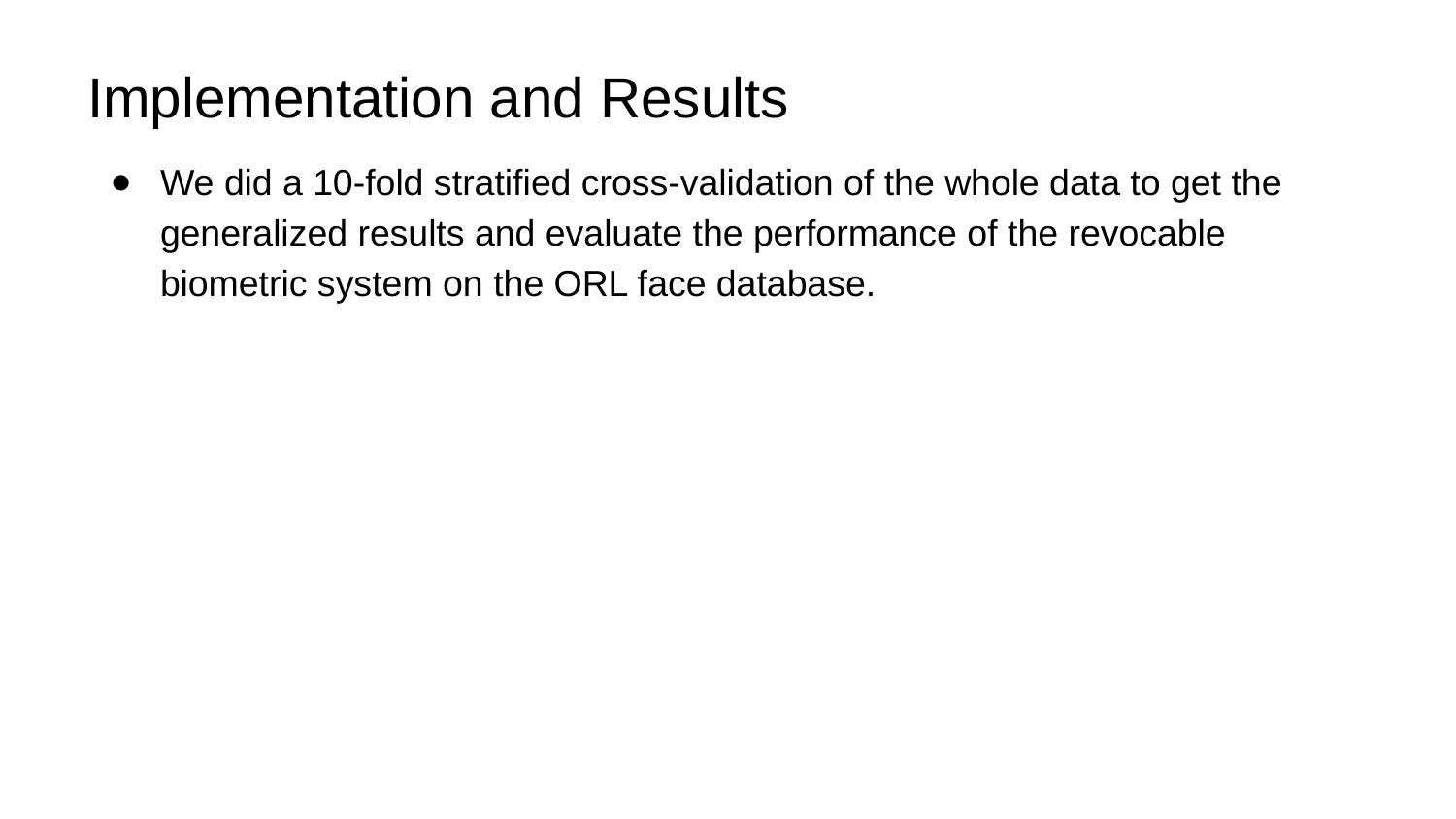

# Implementation and Results
We did a 10-fold stratified cross-validation of the whole data to get the generalized results and evaluate the performance of the revocable biometric system on the ORL face database.